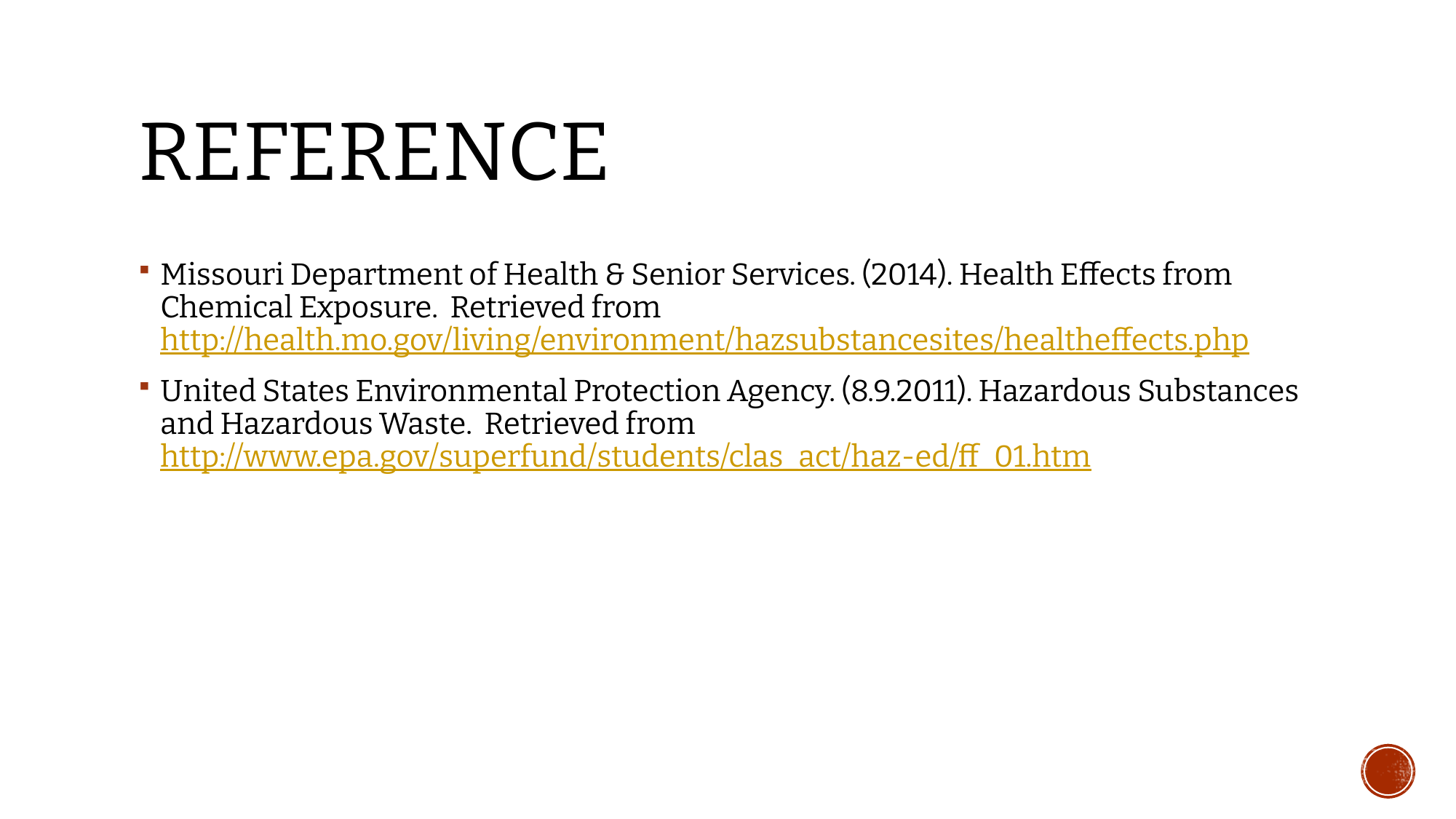

# Reference
Missouri Department of Health & Senior Services. (2014). Health Effects from Chemical Exposure.  Retrieved from http://health.mo.gov/living/environment/hazsubstancesites/healtheffects.php
United States Environmental Protection Agency. (8.9.2011). Hazardous Substances and Hazardous Waste.  Retrieved from http://www.epa.gov/superfund/students/clas_act/haz-ed/ff_01.htm